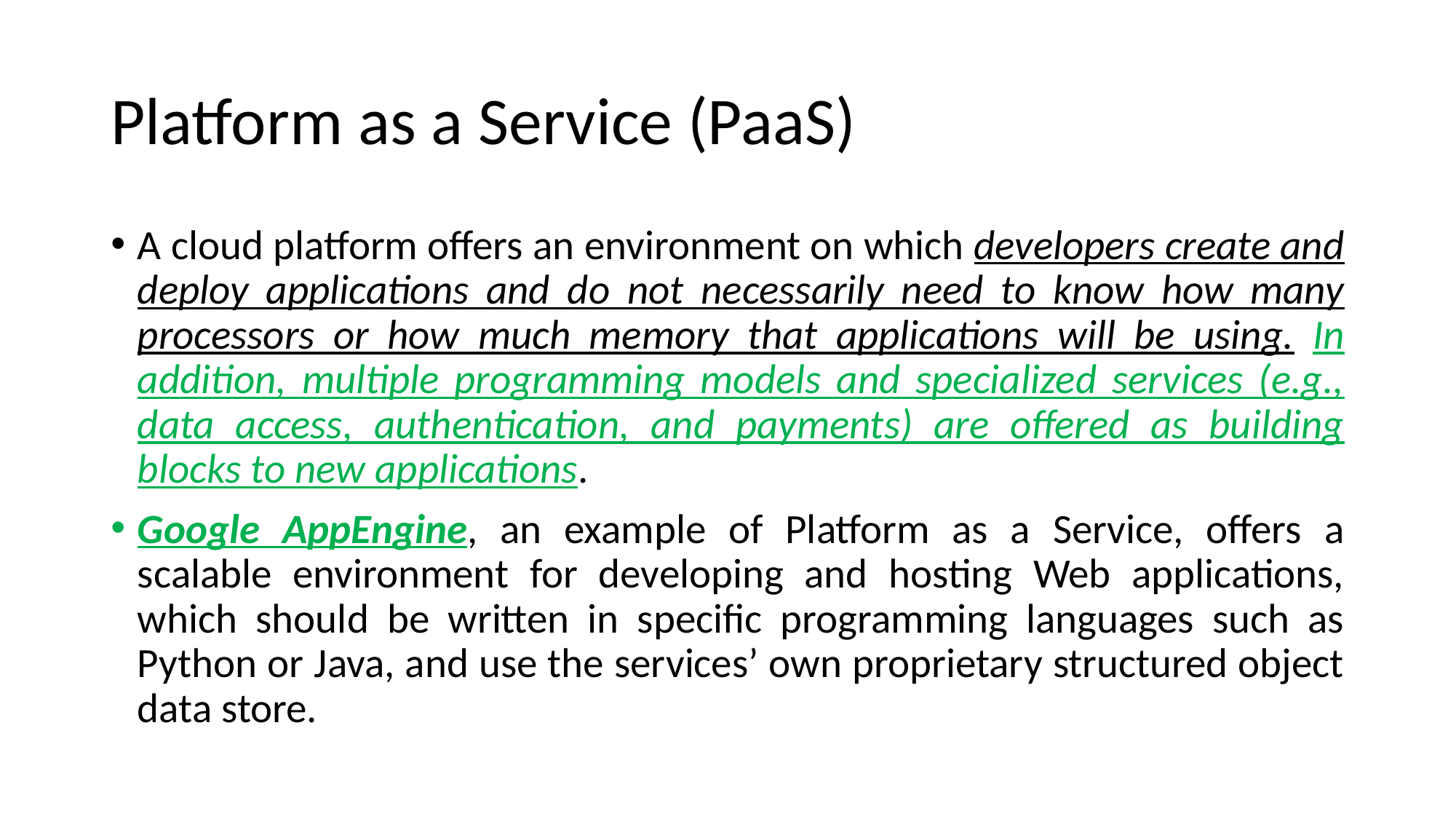

Platform as a Service (PaaS)
A cloud platform offers an environment on which developers create and deploy applications and do not necessarily need to know how many processors or how much memory that applications will be using. In addition, multiple programming models and specialized services (e.g., data access, authentication, and payments) are offered as building blocks to new applications.
Google AppEngine, an example of Platform as a Service, offers a scalable environment for developing and hosting Web applications, which should be written in specific programming languages such as Python or Java, and use the services’ own proprietary structured object data store.